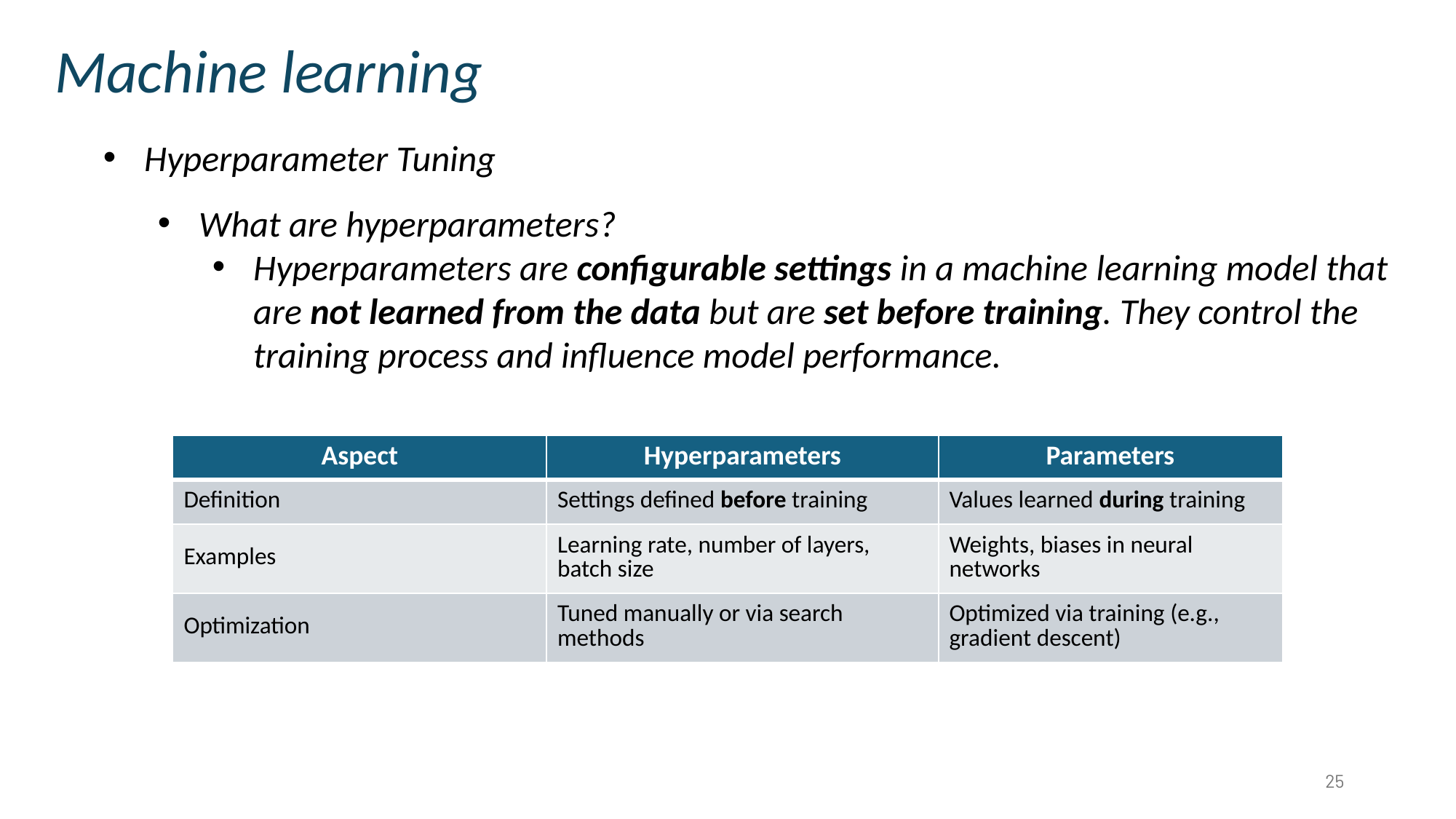

Machine learning
Hyperparameter Tuning
What are hyperparameters?
Hyperparameters are configurable settings in a machine learning model that are not learned from the data but are set before training. They control the training process and influence model performance.
| Aspect | Hyperparameters | Parameters |
| --- | --- | --- |
| Definition | Settings defined before training | Values learned during training |
| Examples | Learning rate, number of layers, batch size | Weights, biases in neural networks |
| Optimization | Tuned manually or via search methods | Optimized via training (e.g., gradient descent) |
25